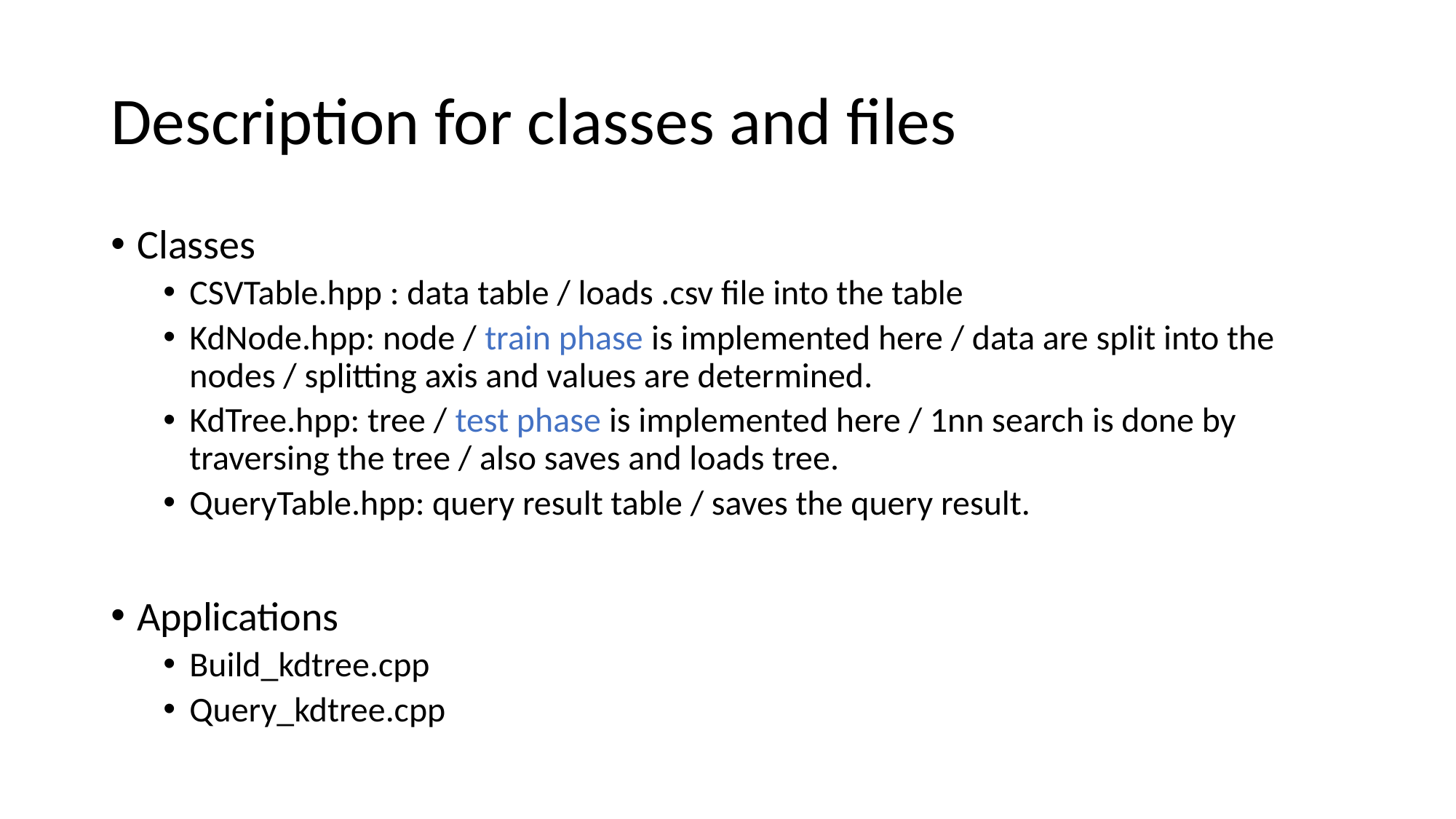

# Description for classes and files
Classes
CSVTable.hpp : data table / loads .csv file into the table
KdNode.hpp: node / train phase is implemented here / data are split into the nodes / splitting axis and values are determined.
KdTree.hpp: tree / test phase is implemented here / 1nn search is done by traversing the tree / also saves and loads tree.
QueryTable.hpp: query result table / saves the query result.

Applications
Build_kdtree.cpp
Query_kdtree.cpp